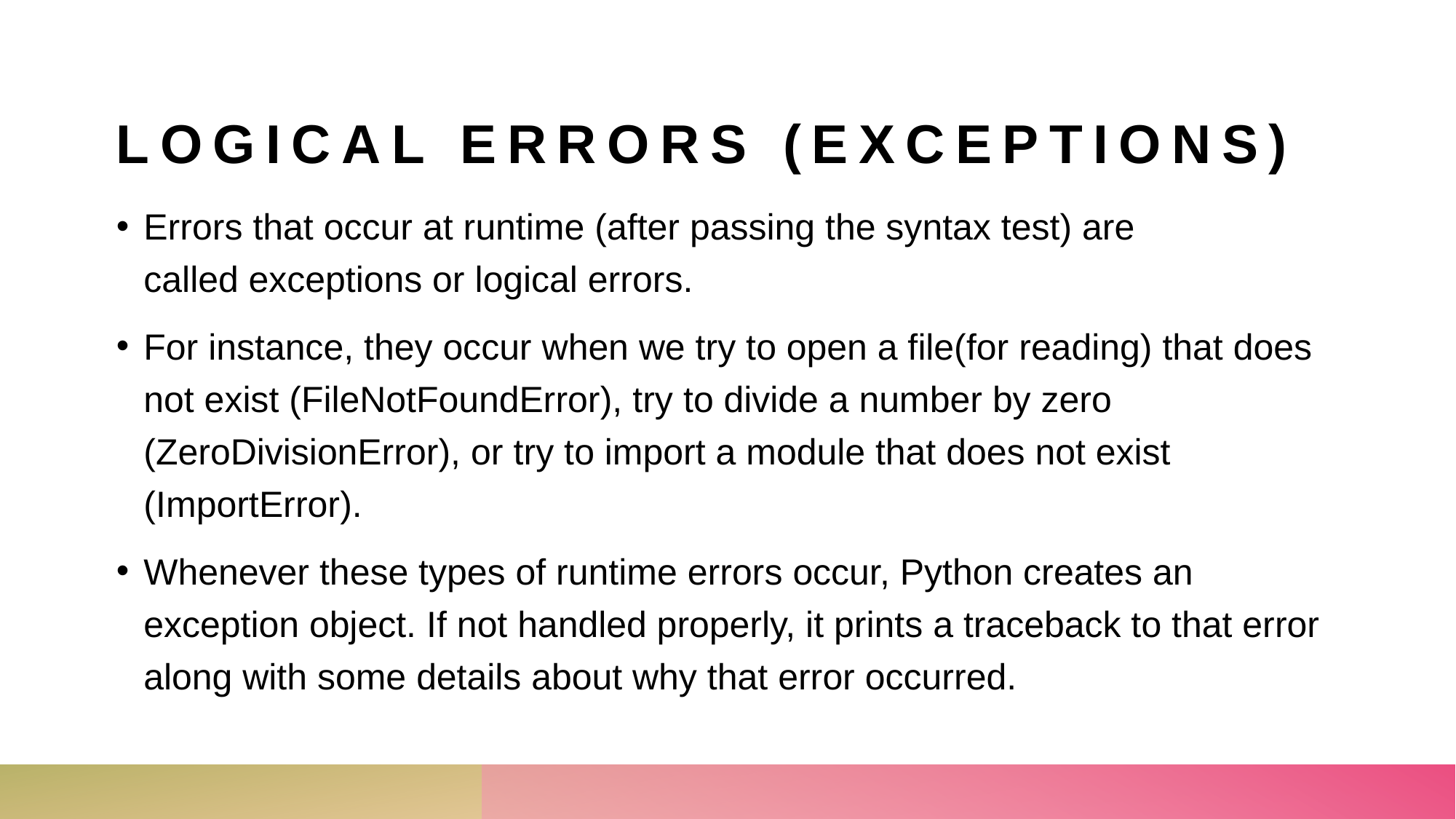

# Logical Errors (Exceptions)
Errors that occur at runtime (after passing the syntax test) are called exceptions or logical errors.
For instance, they occur when we try to open a file(for reading) that does not exist (FileNotFoundError), try to divide a number by zero (ZeroDivisionError), or try to import a module that does not exist (ImportError).
Whenever these types of runtime errors occur, Python creates an exception object. If not handled properly, it prints a traceback to that error along with some details about why that error occurred.